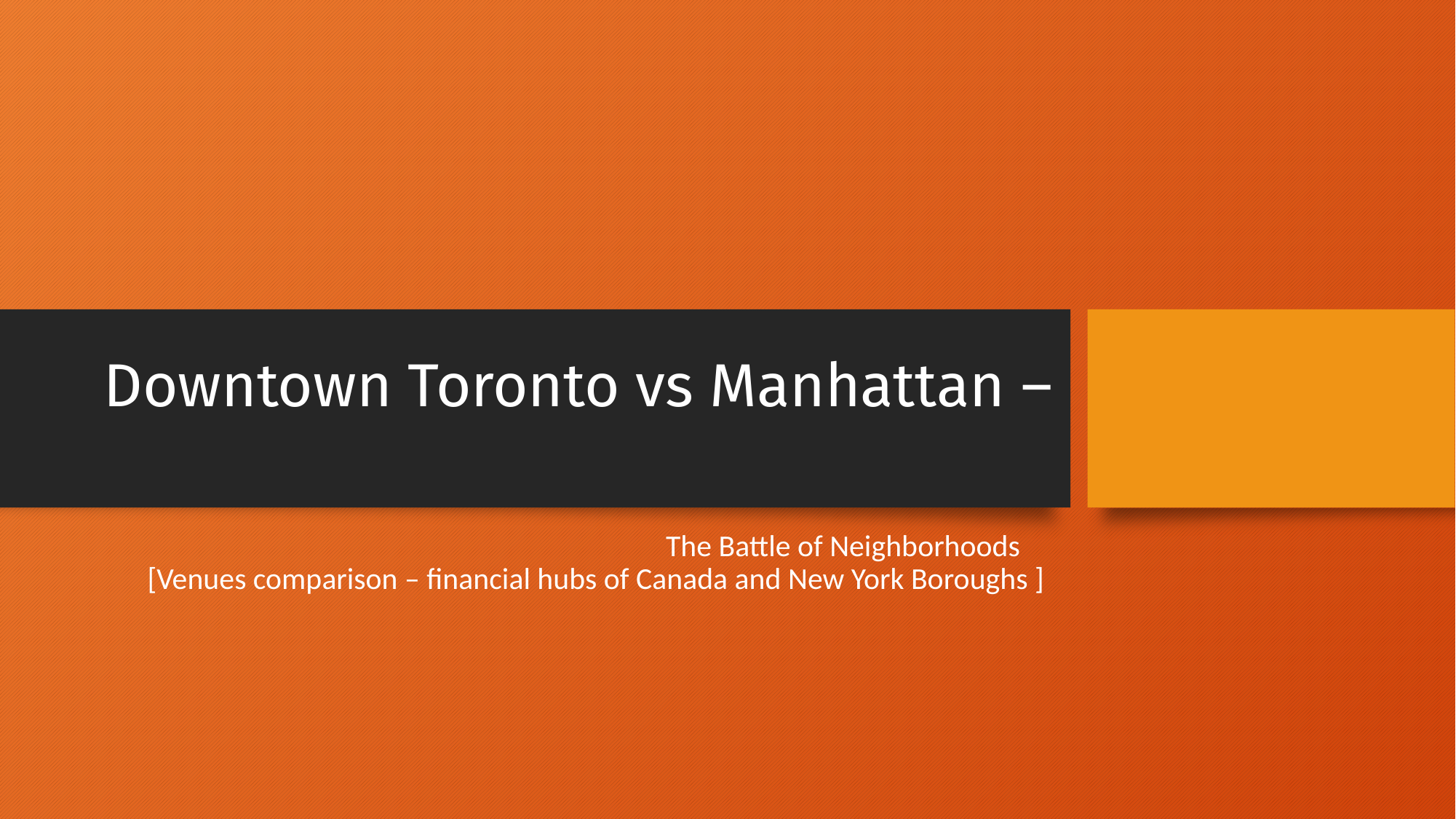

# Downtown Toronto vs Manhattan –
                                                                                   The Battle of Neighborhoods
        [Venues comparison – financial hubs of Canada and New York Boroughs ]